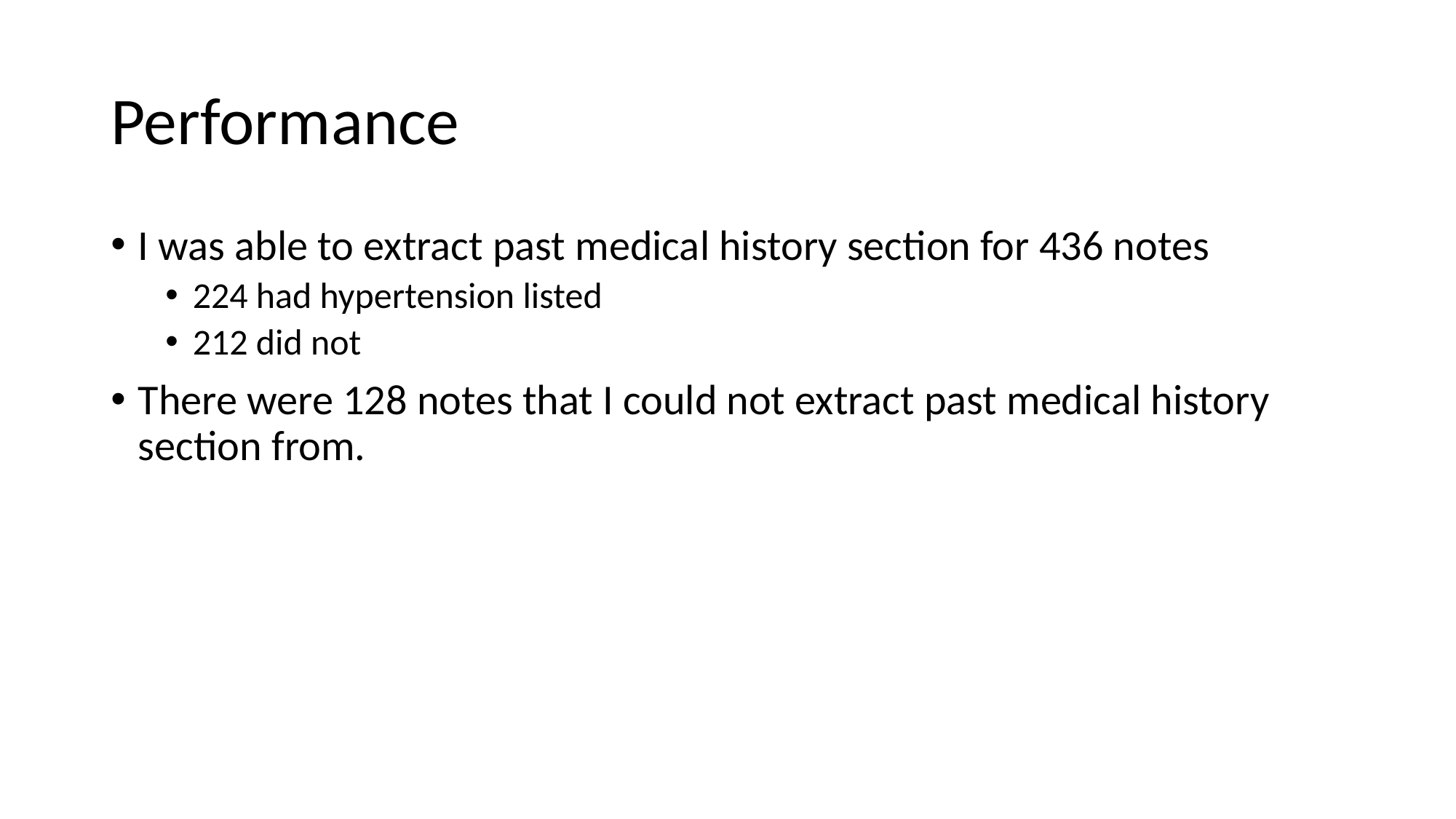

# Performance
I was able to extract past medical history section for 436 notes
224 had hypertension listed
212 did not
There were 128 notes that I could not extract past medical history section from.